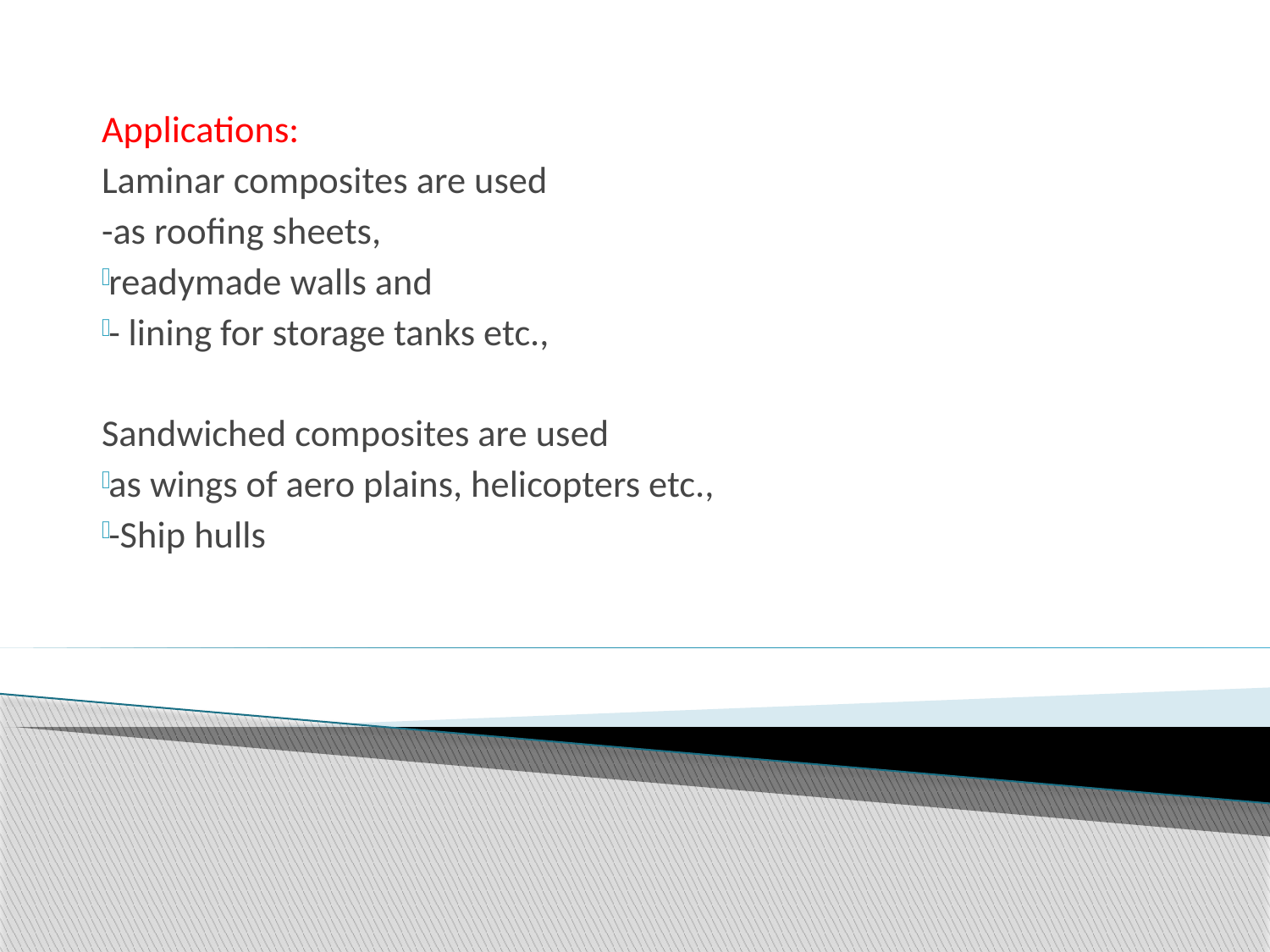

Applications:
Laminar composites are used
-as roofing sheets,
readymade walls and
- lining for storage tanks etc.,

Sandwiched composites are used
as wings of aero plains, helicopters etc.,
-Ship hulls